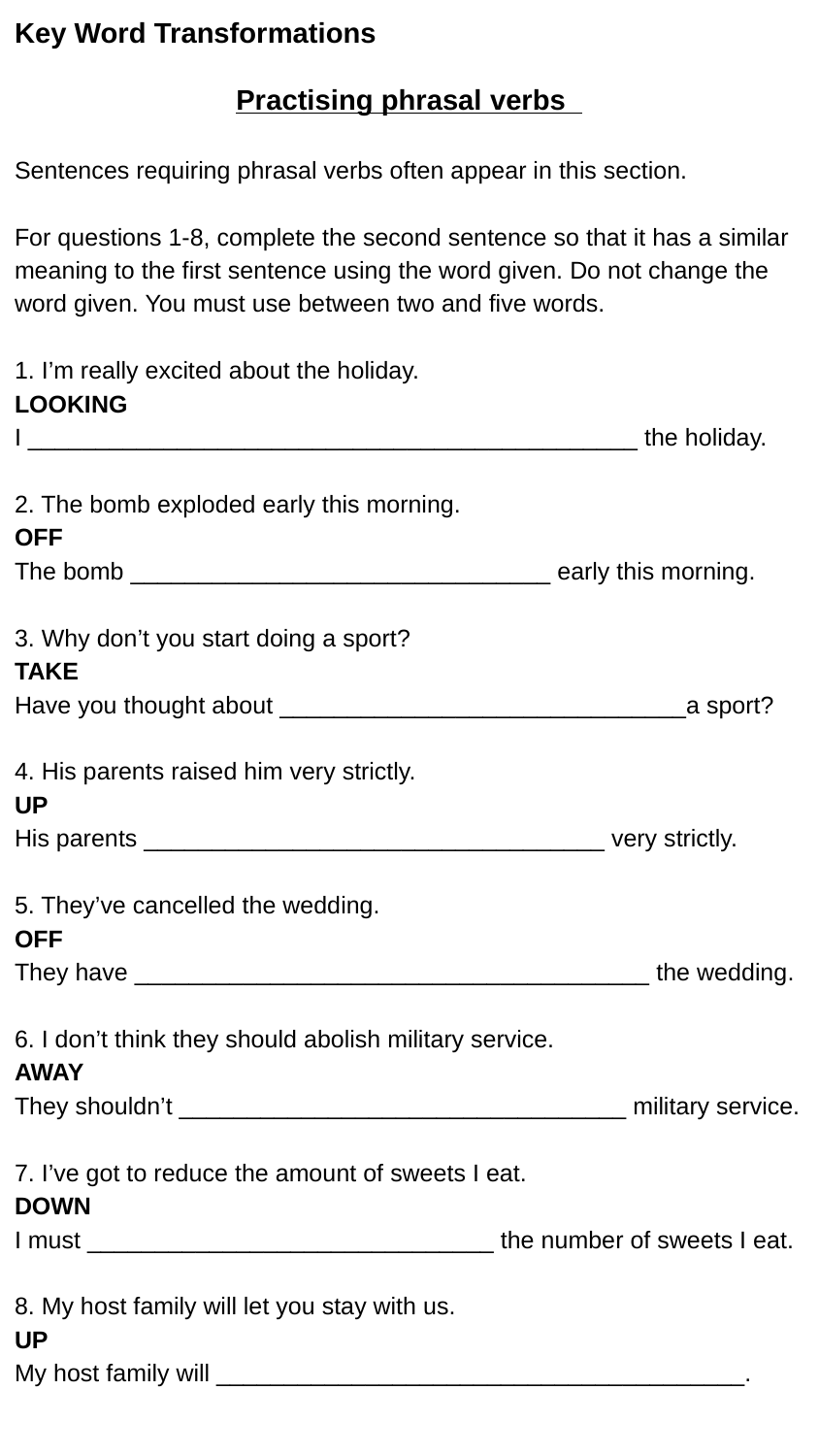

Key Word Transformations

Practising phrasal verbs

Sentences requiring phrasal verbs often appear in this section.

For questions 1-8, complete the second sentence so that it has a similar meaning to the first sentence using the word given. Do not change the word given. You must use between two and five words.

1. I’m really excited about the holiday.
LOOKING
I _____________________________________________ the holiday.

2. The bomb exploded early this morning.
OFF
The bomb _______________________________ early this morning.

3. Why don’t you start doing a sport?
TAKE
Have you thought about ______________________________a sport?

4. His parents raised him very strictly.
UP
His parents __________________________________ very strictly.

5. They’ve cancelled the wedding.
OFF
They have ______________________________________ the wedding.

6. I don’t think they should abolish military service.
AWAY
They shouldn’t _________________________________ military service.

7. I’ve got to reduce the amount of sweets I eat.
DOWN
I must ______________________________ the number of sweets I eat.

8. My host family will let you stay with us.
UP
My host family will _______________________________________.